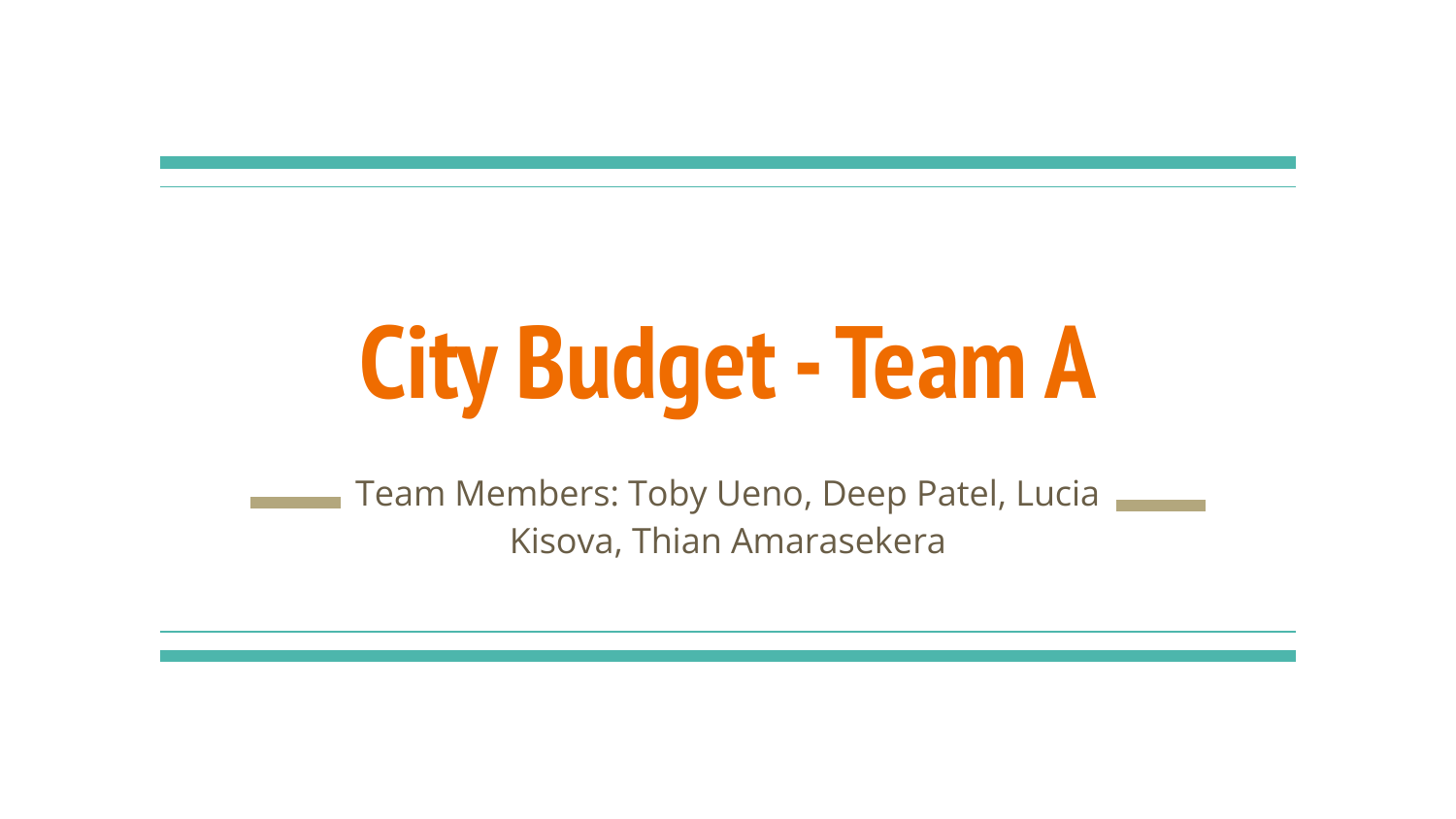

# City Budget - Team A
Team Members: Toby Ueno, Deep Patel, Lucia Kisova, Thian Amarasekera